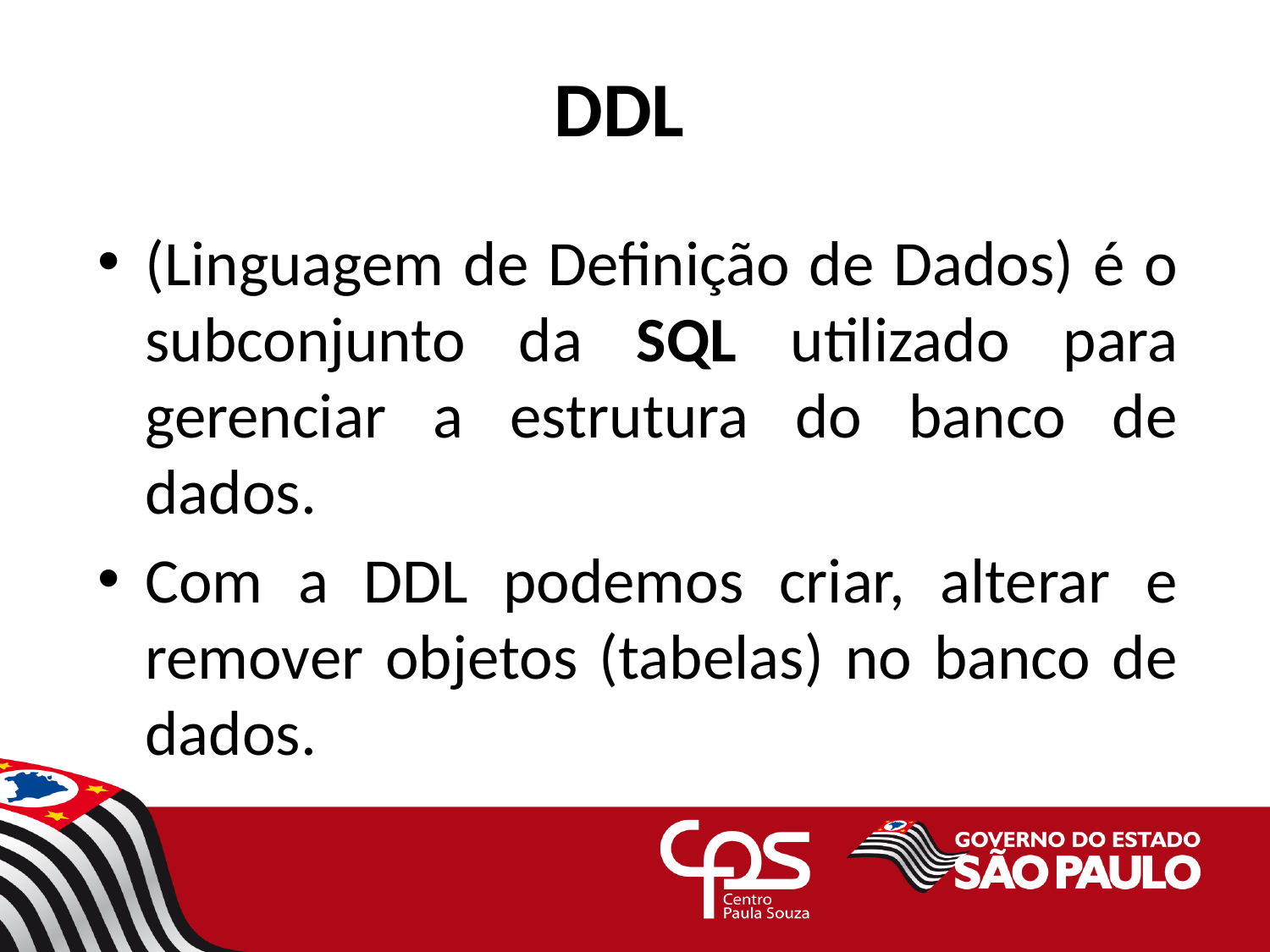

# DDL
(Linguagem de Definição de Dados) é o subconjunto da SQL utilizado para gerenciar a estrutura do banco de dados.
Com a DDL podemos criar, alterar e remover objetos (tabelas) no banco de dados.